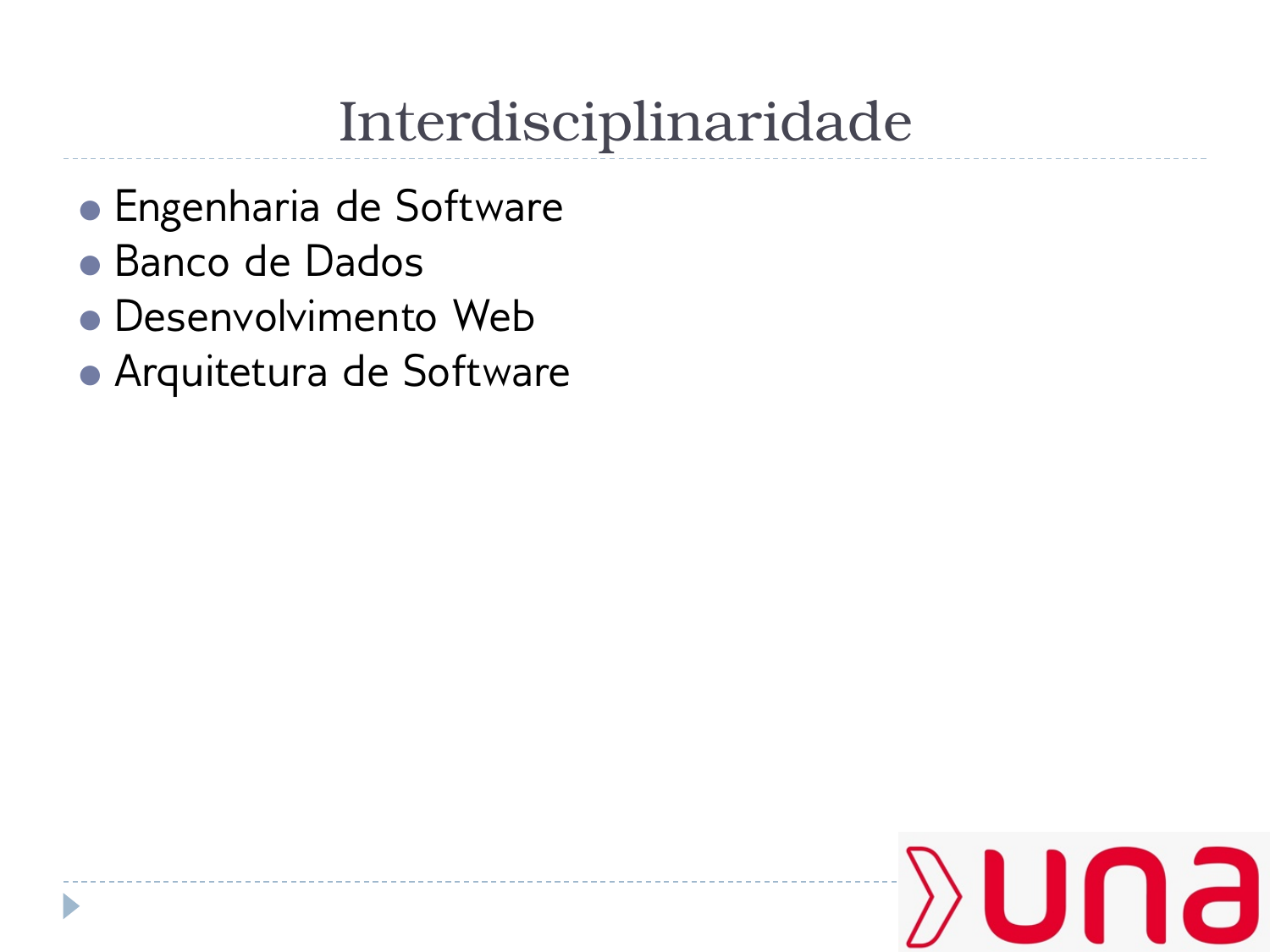

# Interdisciplinaridade
Engenharia de Software
Banco de Dados
Desenvolvimento Web
Arquitetura de Software